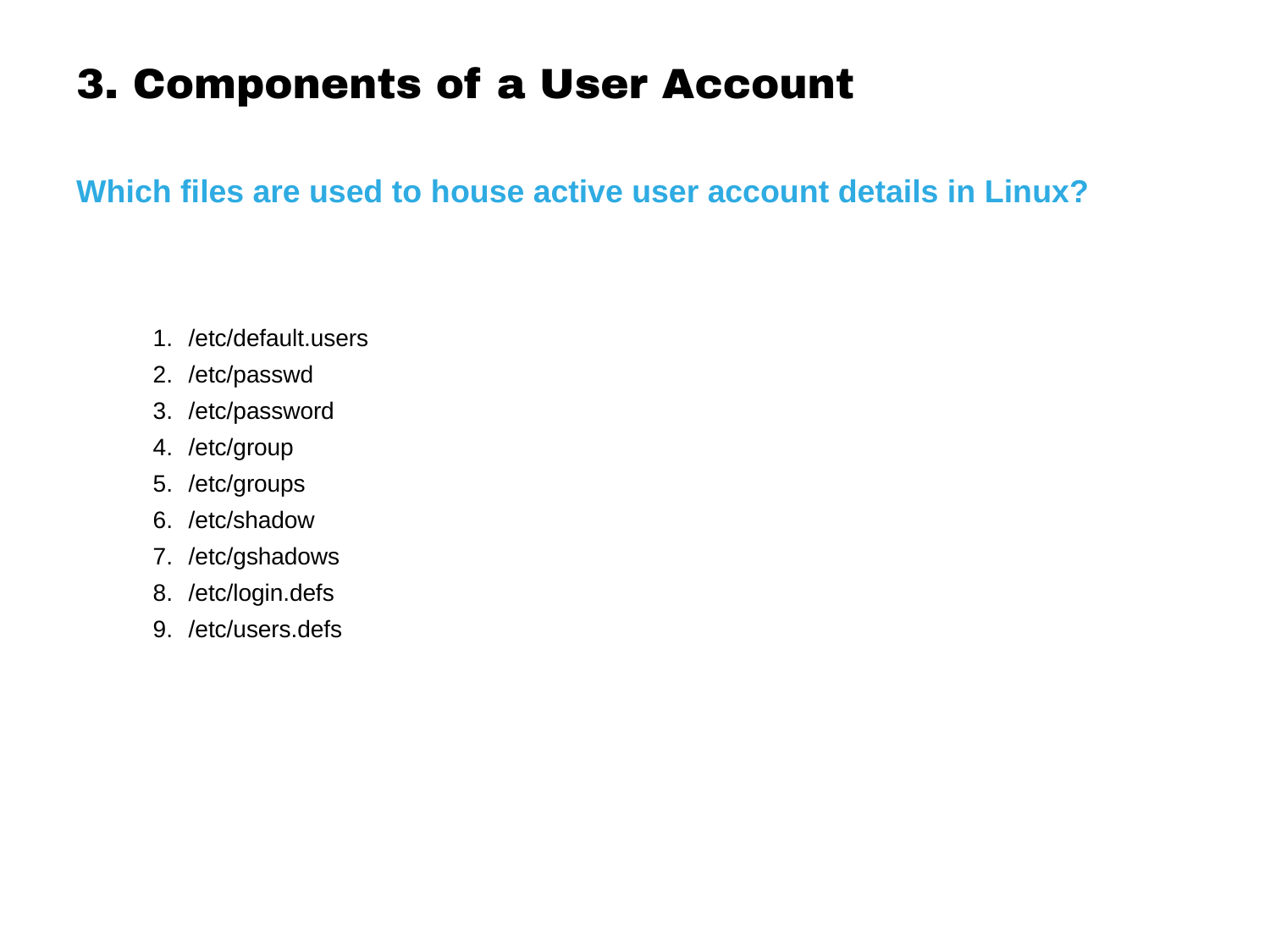

# 3. Components of a User Account
Which files are used to house active user account details in Linux?
/etc/default.users
/etc/passwd
/etc/password
/etc/group
/etc/groups
/etc/shadow
/etc/gshadows
/etc/login.defs
/etc/users.defs